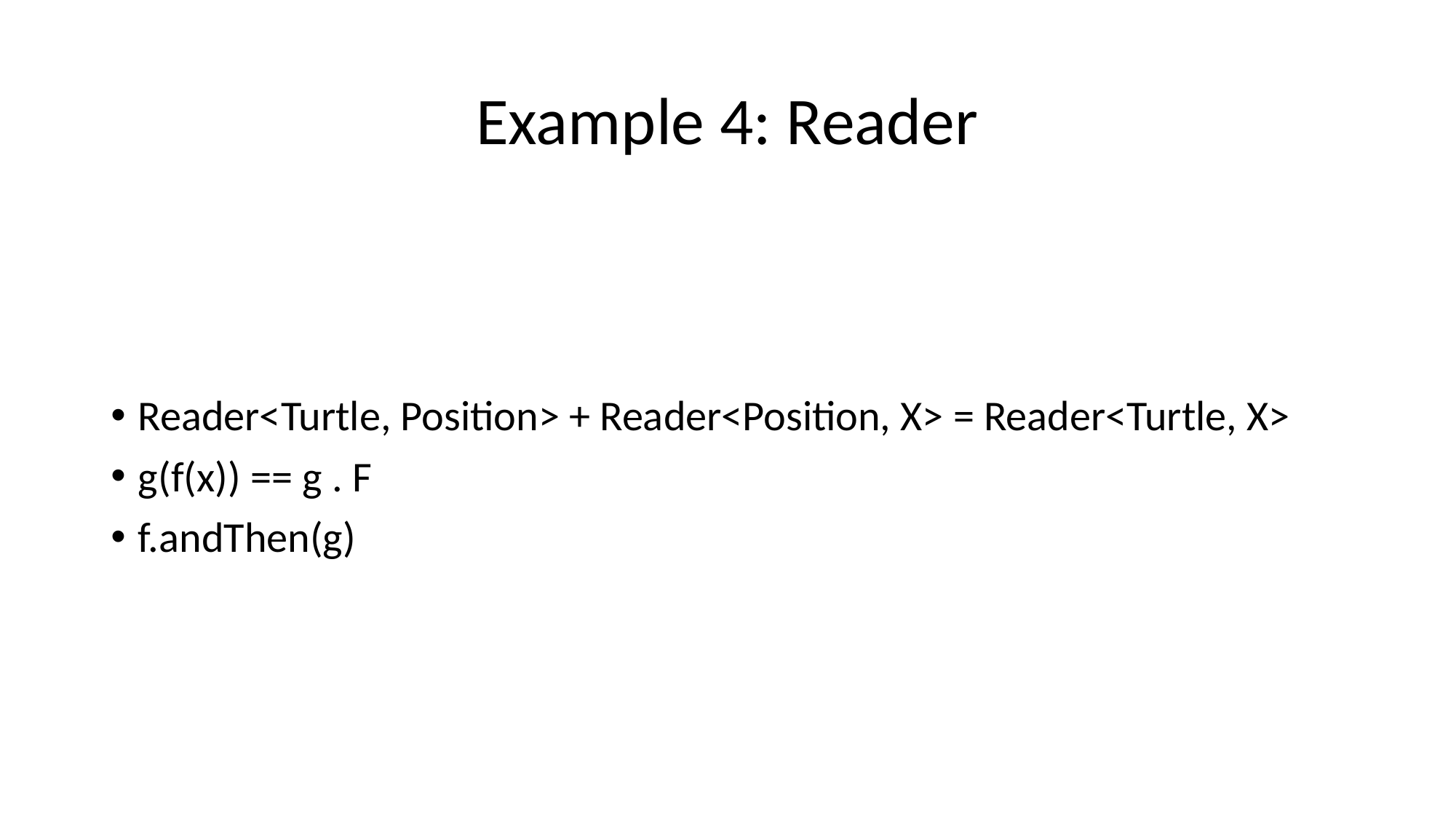

# Example 4: Reader
Reader<Turtle, Position> + Reader<Position, X> = Reader<Turtle, X>
g(f(x)) == g . F
f.andThen(g)